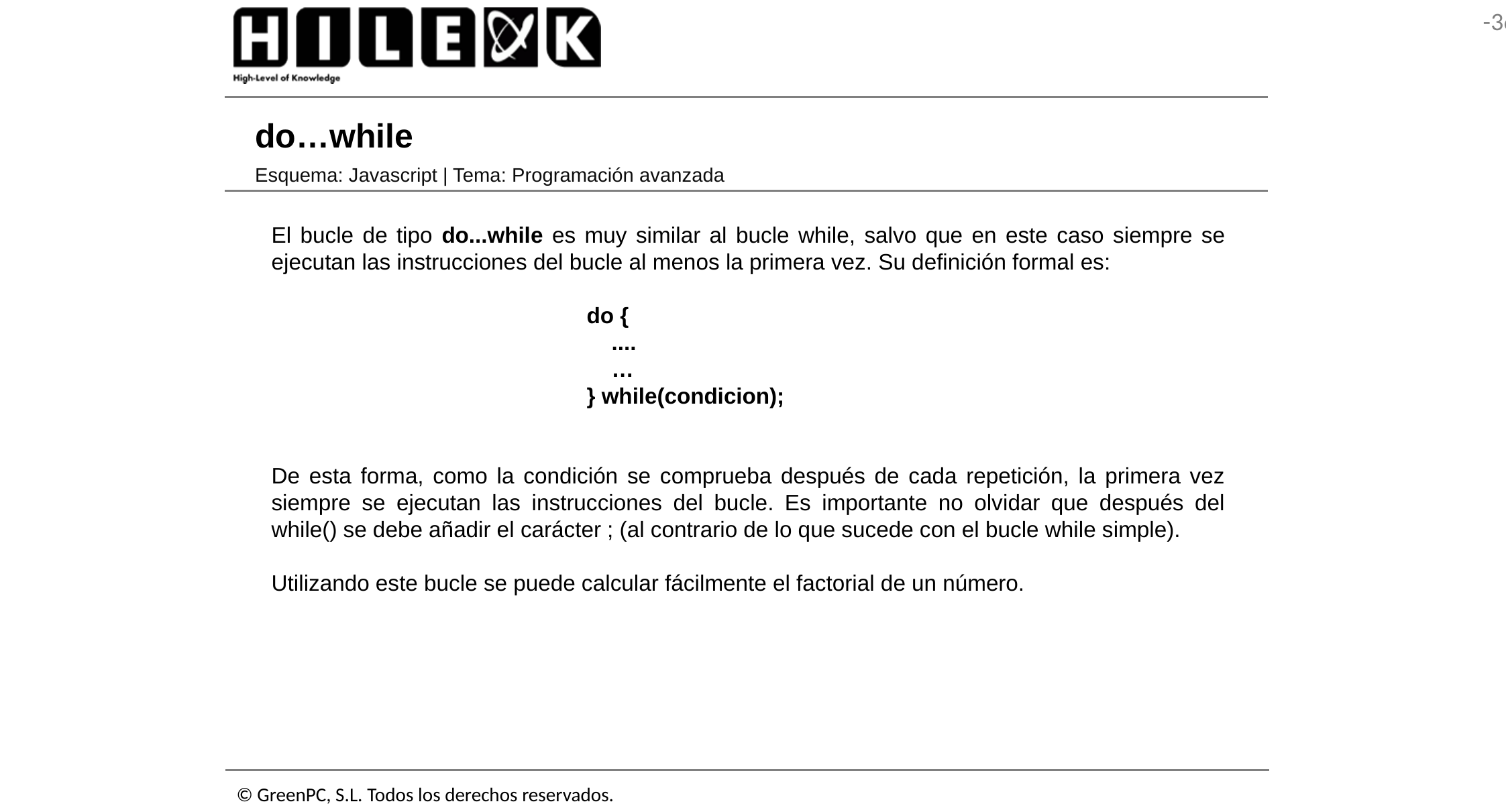

# do…while
Esquema: Javascript | Tema: Programación avanzada
El bucle de tipo do...while es muy similar al bucle while, salvo que en este caso siempre se ejecutan las instrucciones del bucle al menos la primera vez. Su definición formal es:

do {
    ....
    …
} while(condicion);

De esta forma, como la condición se comprueba después de cada repetición, la primera vez siempre se ejecutan las instrucciones del bucle. Es importante no olvidar que después del while() se debe añadir el carácter ; (al contrario de lo que sucede con el bucle while simple).

Utilizando este bucle se puede calcular fácilmente el factorial de un número.